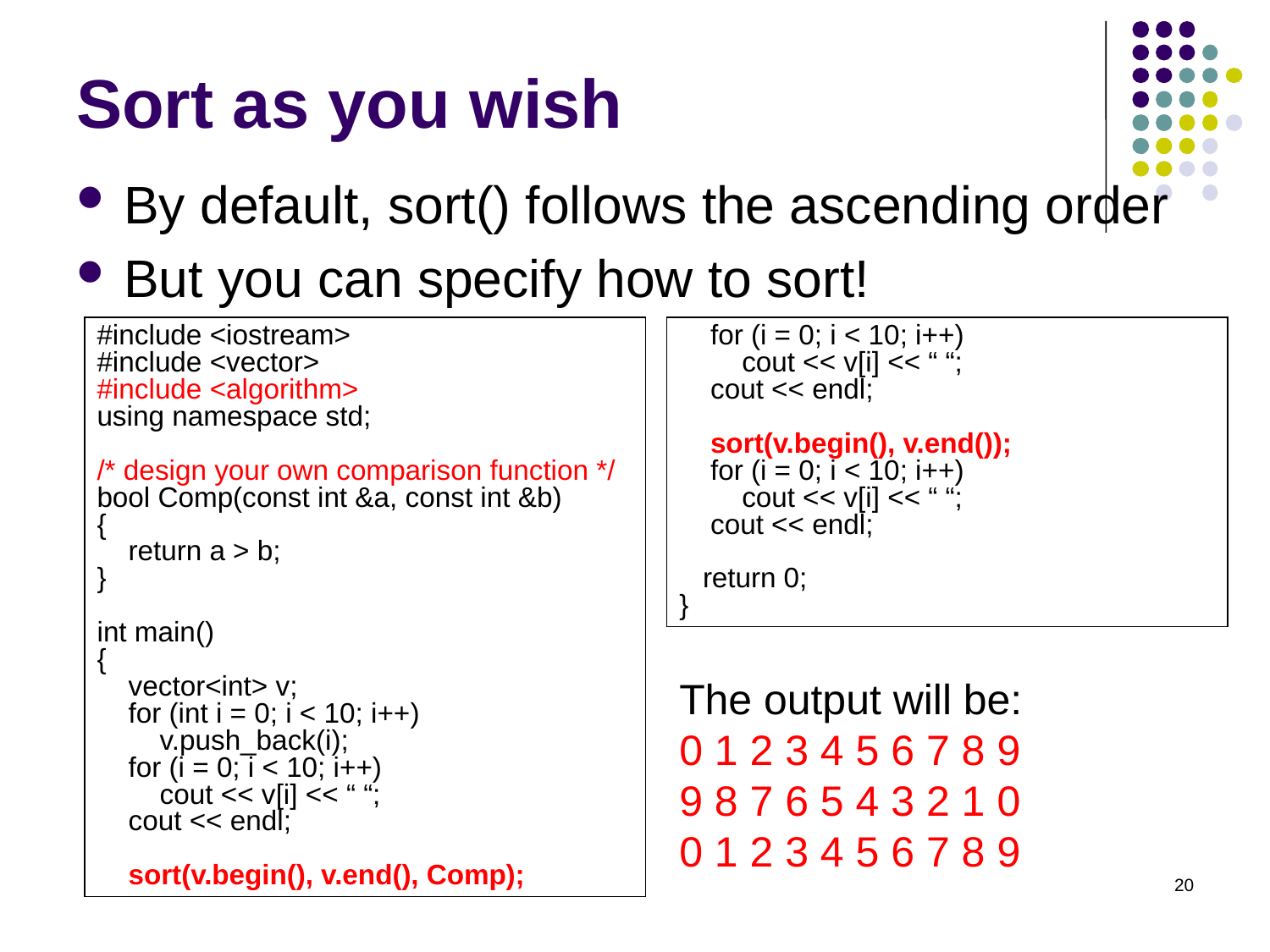

# Sort as you wish
By default, sort() follows the ascending order
But you can specify how to sort!
#include <iostream>
#include <vector>
#include <algorithm>
using namespace std;

/* design your own comparison function */
bool Comp(const int &a, const int &b)
{
    return a > b;
}

int main()
{
    vector<int> v;
    for (int i = 0; i < 10; i++)
        v.push_back(i);
    for (i = 0; i < 10; i++)
        cout << v[i] << “ “;
    cout << endl;

    sort(v.begin(), v.end(), Comp);
    for (i = 0; i < 10; i++)
        cout << v[i] << “ “;
    cout << endl;

    sort(v.begin(), v.end());
    for (i = 0; i < 10; i++)
        cout << v[i] << “ “;
    cout << endl;

   return 0;
}
The output will be:
0 1 2 3 4 5 6 7 8 9
9 8 7 6 5 4 3 2 1 0
0 1 2 3 4 5 6 7 8 9
20